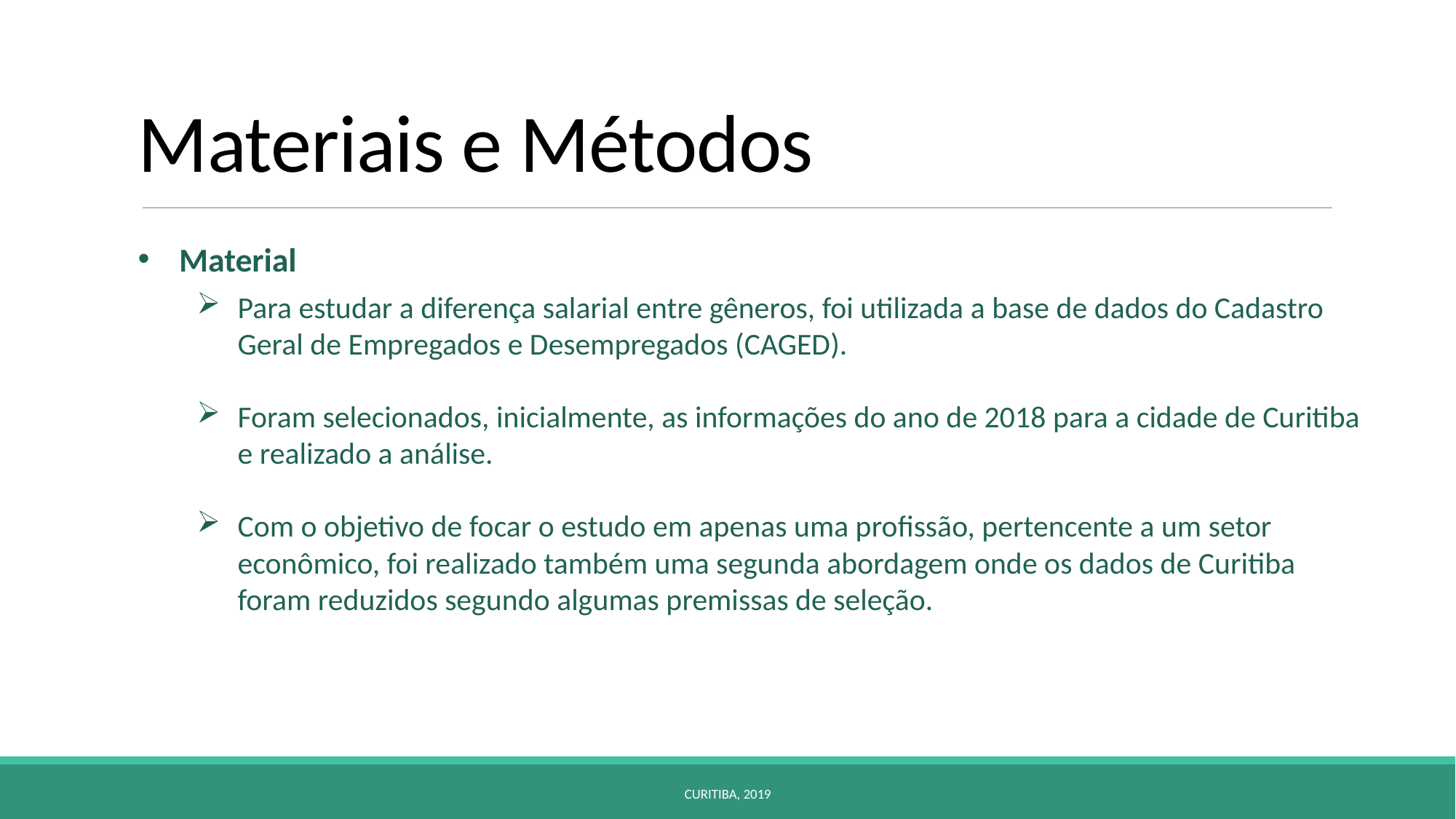

# Materiais e Métodos
Material
Para estudar a diferença salarial entre gêneros, foi utilizada a base de dados do Cadastro Geral de Empregados e Desempregados (CAGED).

Foram selecionados, inicialmente, as informações do ano de 2018 para a cidade de Curitiba e realizado a análise.

Com o objetivo de focar o estudo em apenas uma profissão, pertencente a um setor econômico, foi realizado também uma segunda abordagem onde os dados de Curitiba foram reduzidos segundo algumas premissas de seleção.
Curitiba, 2019